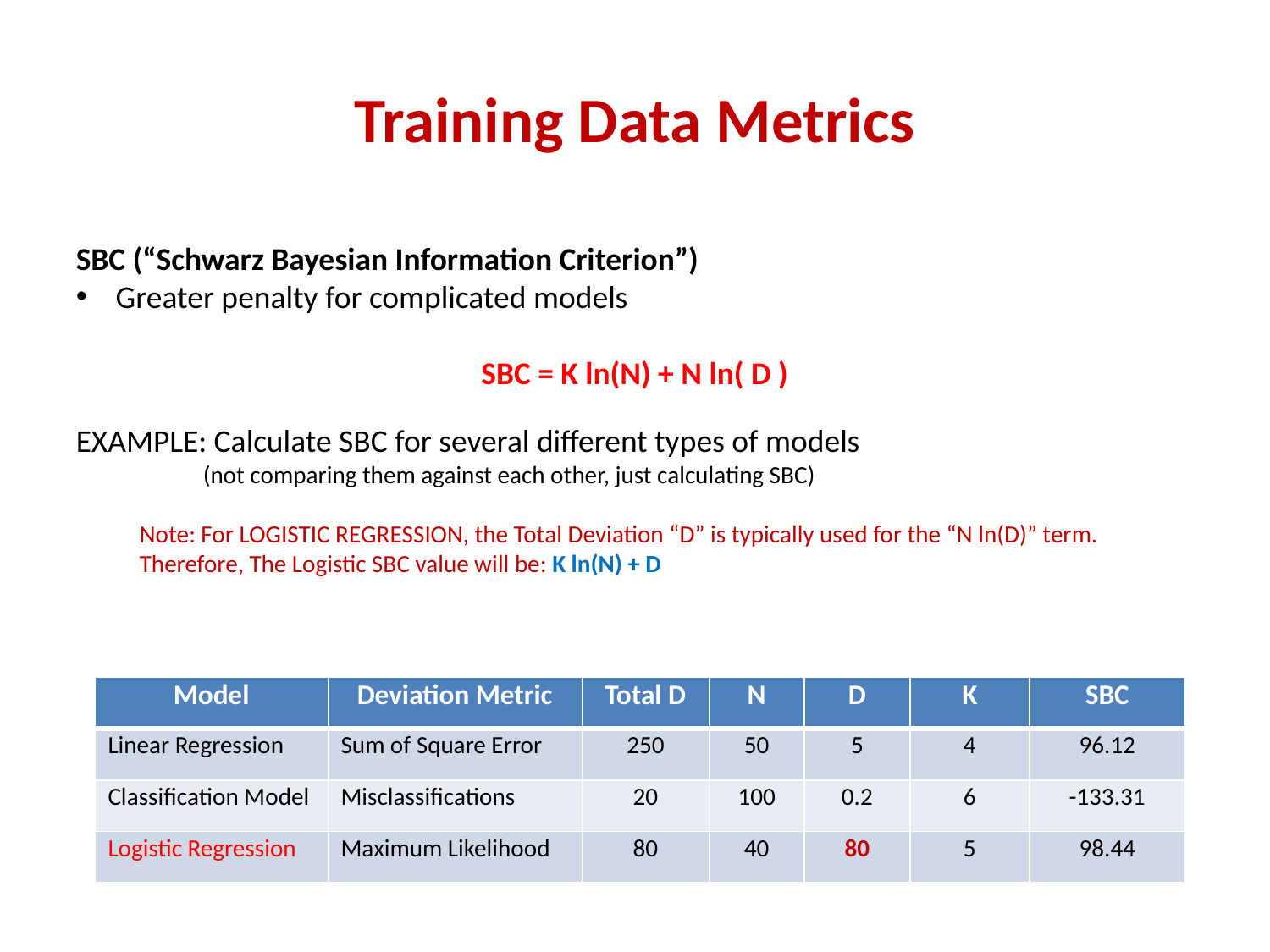

# Training Data Metrics
SBC (“Schwarz Bayesian Information Criterion”)
Greater penalty for complicated models

SBC = K ln(N) + N ln( D )

EXAMPLE: Calculate SBC for several different types of models
(not comparing them against each other, just calculating SBC)

Note: For LOGISTIC REGRESSION, the Total Deviation “D” is typically used for the “N ln(D)” term. Therefore, The Logistic SBC value will be: K ln(N) + D

| Model | Deviation Metric | Total D | N | D | K | SBC |
| --- | --- | --- | --- | --- | --- | --- |
| Linear Regression | Sum of Square Error | 250 | 50 | 5 | 4 | 96.12 |
| Classification Model | Misclassifications | 20 | 100 | 0.2 | 6 | -133.31 |
| Logistic Regression | Maximum Likelihood | 80 | 40 | 80 | 5 | 98.44 |